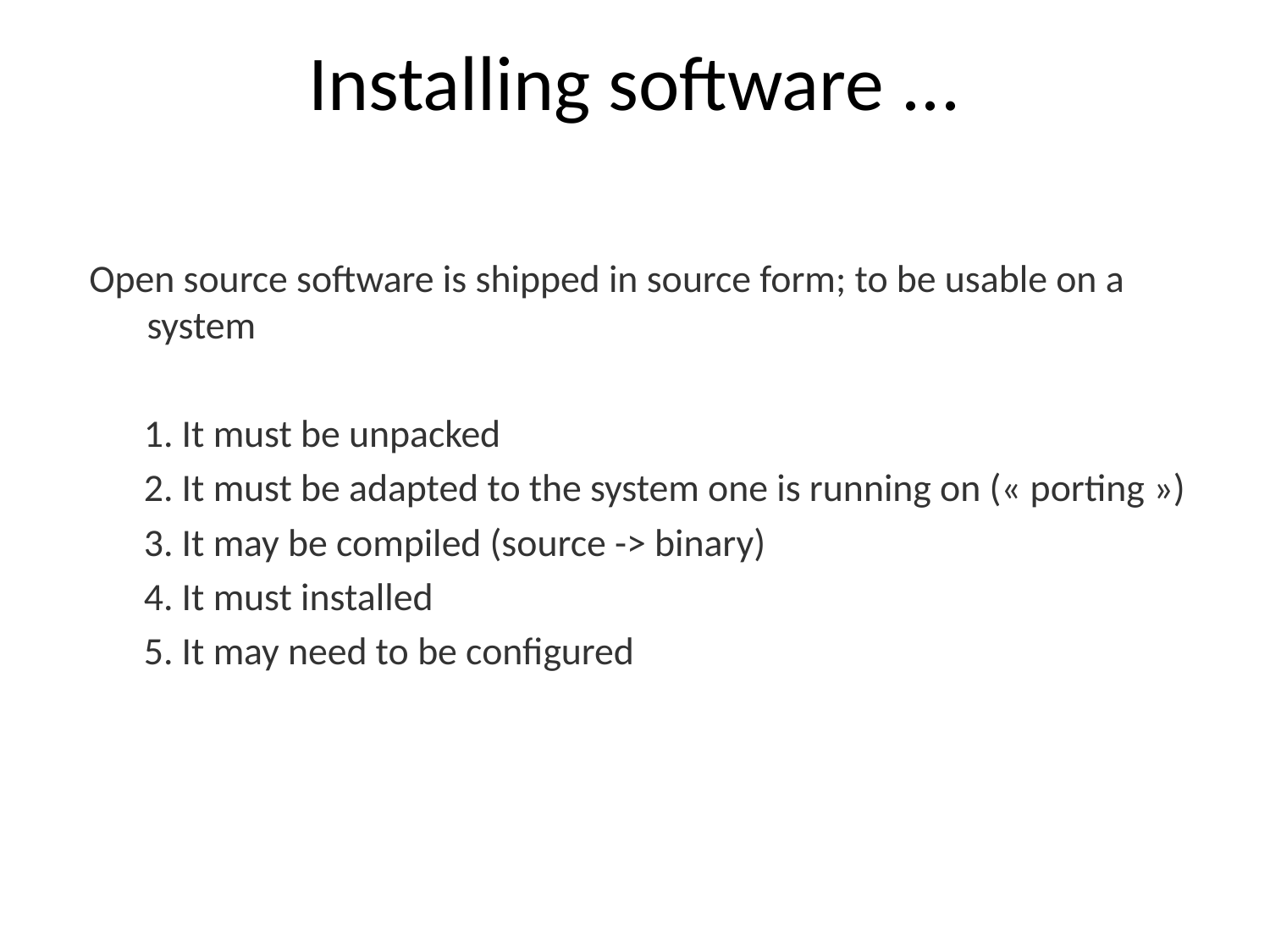

# Installing software ...
Open source software is shipped in source form; to be usable on a system

1. It must be unpacked
2. It must be adapted to the system one is running on (« porting »)‏
3. It may be compiled (source -> binary)‏
4. It must installed
5. It may need to be configured